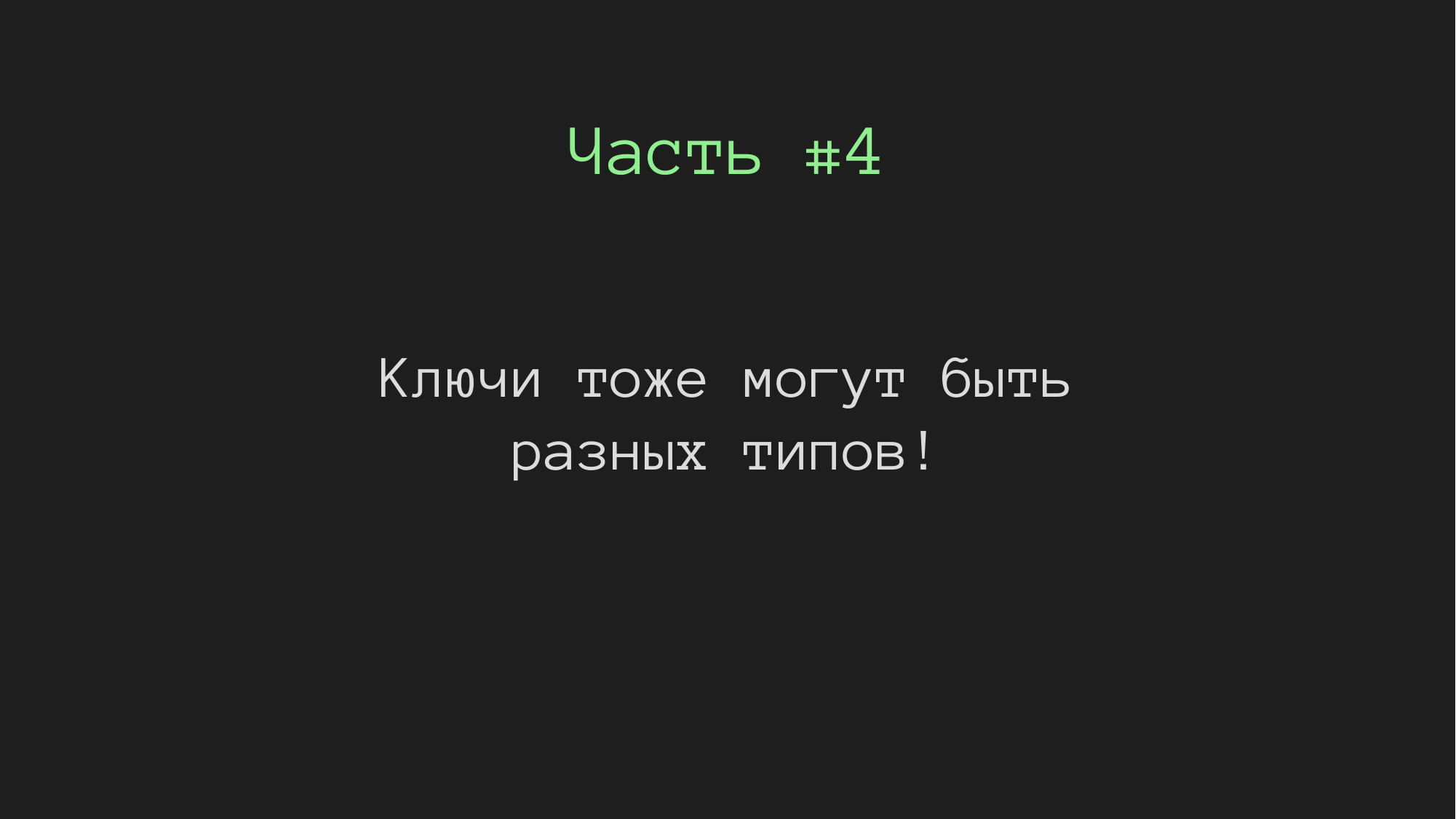

Часть #4
Ключи тоже могут быть разных типов!